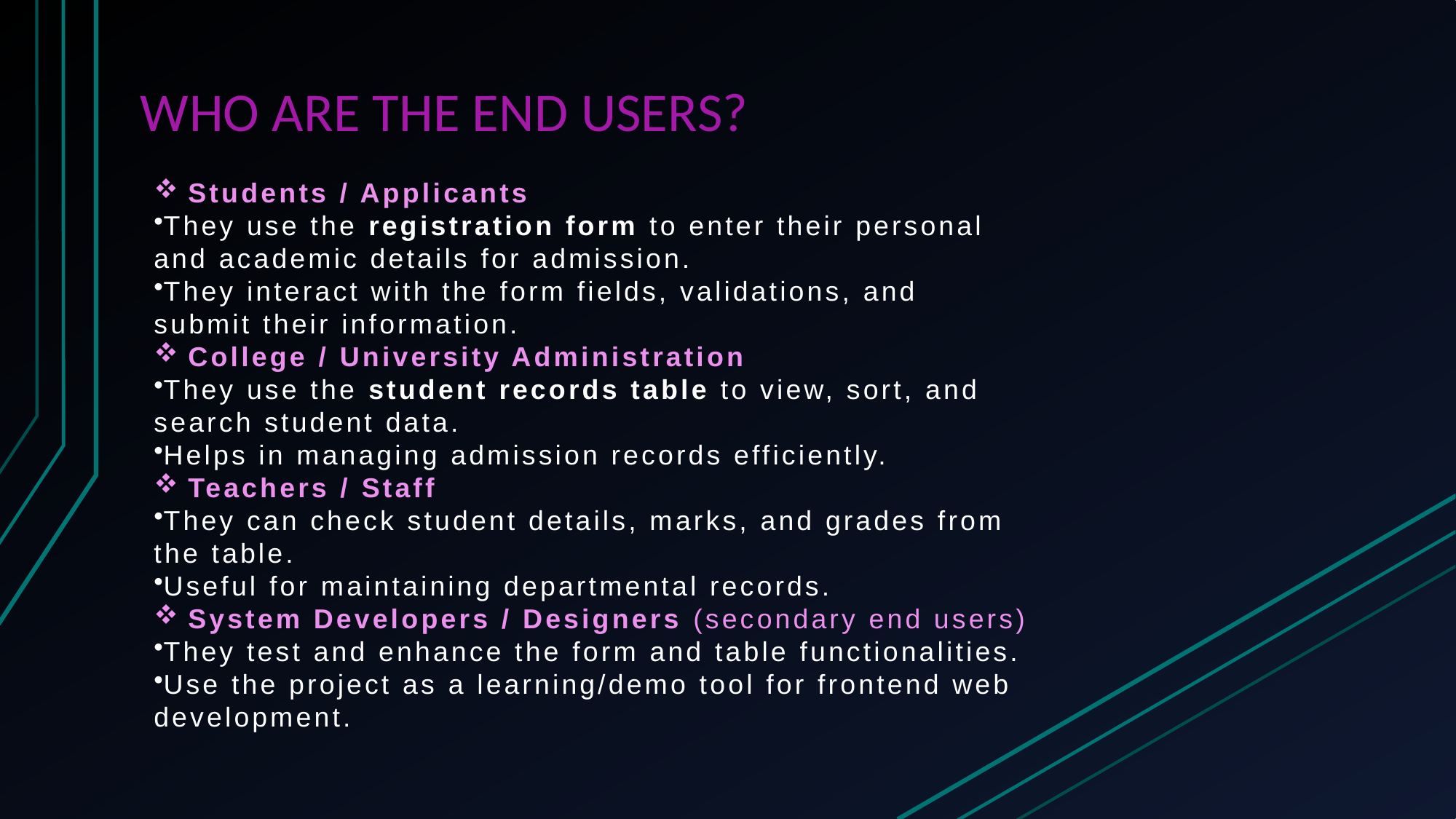

# WHO ARE THE END USERS?
Students / Applicants
They use the registration form to enter their personal and academic details for admission.
They interact with the form fields, validations, and submit their information.
College / University Administration
They use the student records table to view, sort, and search student data.
Helps in managing admission records efficiently.
Teachers / Staff
They can check student details, marks, and grades from the table.
Useful for maintaining departmental records.
System Developers / Designers (secondary end users)
They test and enhance the form and table functionalities.
Use the project as a learning/demo tool for frontend web development.